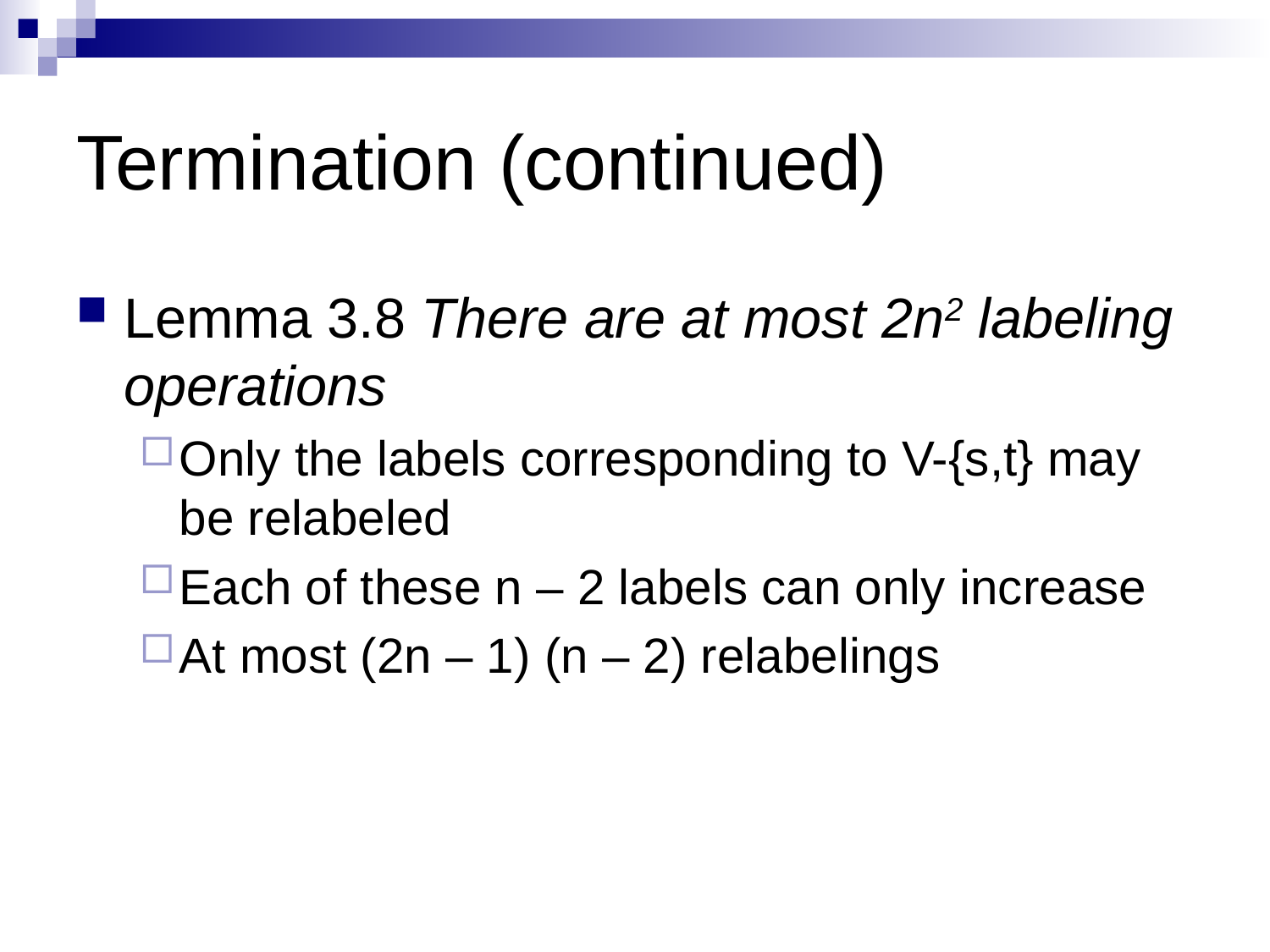

# Termination (continued)
Lemma 3.8 There are at most 2n2 labeling operations
Only the labels corresponding to V-{s,t} may be relabeled
Each of these n – 2 labels can only increase
At most (2n – 1) (n – 2) relabelings